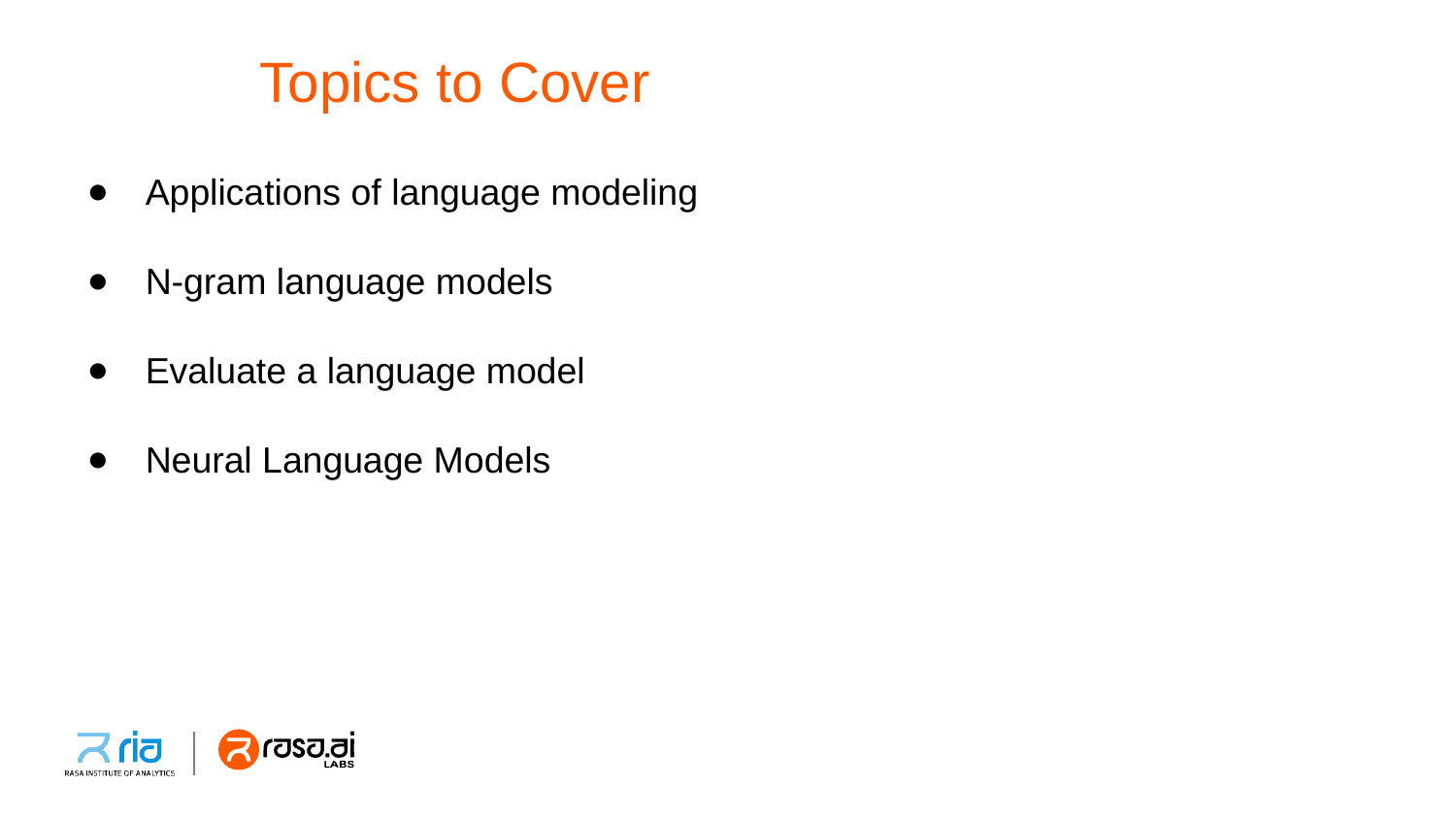

# Topics to Cover
Applications of language modeling

N-gram language models

Evaluate a language model

Neural Language Models